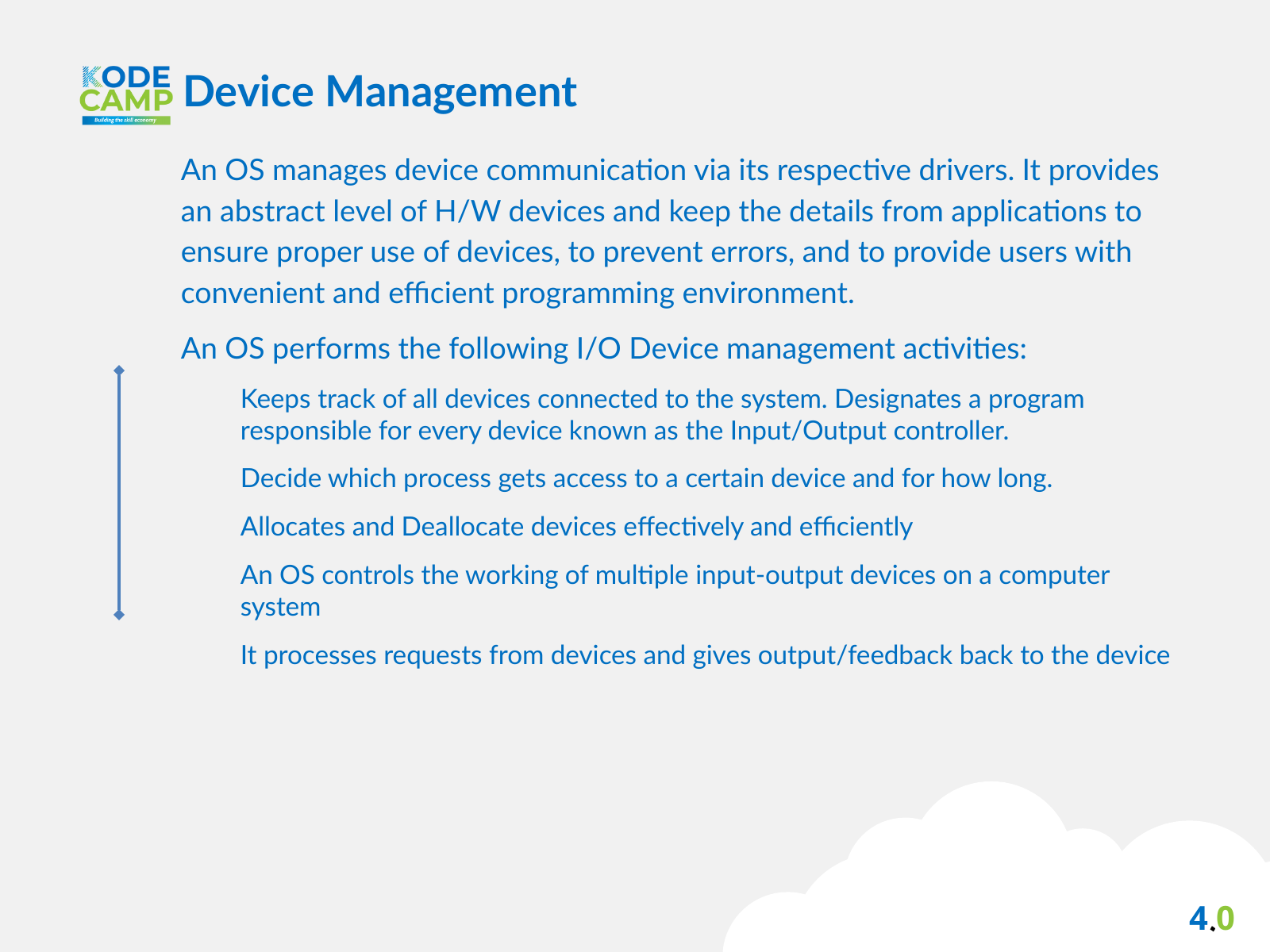

Device Management
An OS manages device communication via its respective drivers. It provides an abstract level of H/W devices and keep the details from applications to ensure proper use of devices, to prevent errors, and to provide users with convenient and efficient programming environment.
An OS performs the following I/O Device management activities:
Keeps track of all devices connected to the system. Designates a program responsible for every device known as the Input/Output controller.
Decide which process gets access to a certain device and for how long.
Allocates and Deallocate devices effectively and efficiently
An OS controls the working of multiple input-output devices on a computer system
It processes requests from devices and gives output/feedback back to the device

4.0